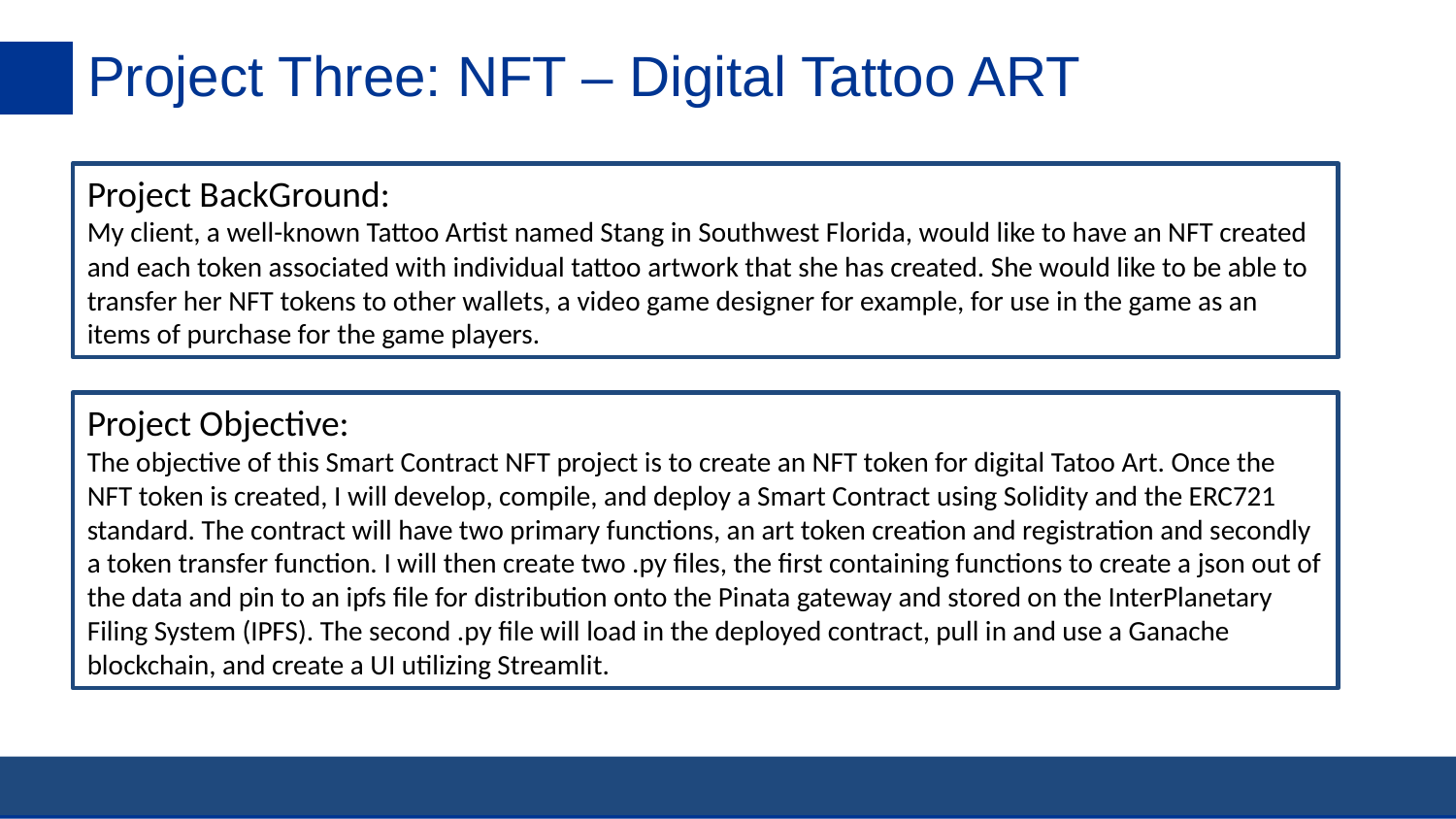

# Project Three: NFT – Digital Tattoo ART
Project BackGround:
My client, a well-known Tattoo Artist named Stang in Southwest Florida, would like to have an NFT created and each token associated with individual tattoo artwork that she has created. She would like to be able to transfer her NFT tokens to other wallets, a video game designer for example, for use in the game as an items of purchase for the game players.
Project Objective:
The objective of this Smart Contract NFT project is to create an NFT token for digital Tatoo Art. Once the NFT token is created, I will develop, compile, and deploy a Smart Contract using Solidity and the ERC721 standard. The contract will have two primary functions, an art token creation and registration and secondly a token transfer function. I will then create two .py files, the first containing functions to create a json out of the data and pin to an ipfs file for distribution onto the Pinata gateway and stored on the InterPlanetary Filing System (IPFS). The second .py file will load in the deployed contract, pull in and use a Ganache blockchain, and create a UI utilizing Streamlit.